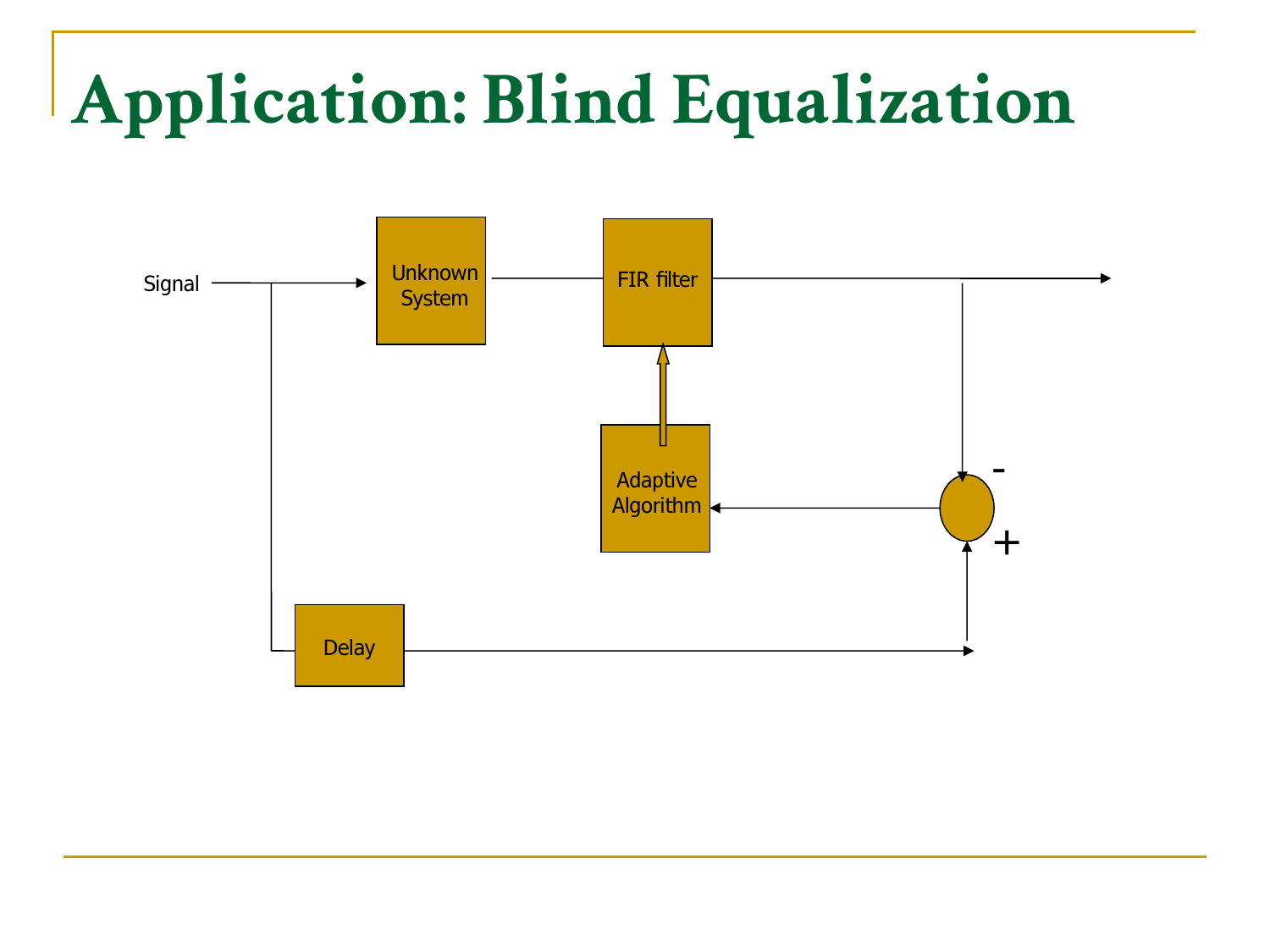

# Application: Blind Equalization

Unknown System

FIR filter
Signal

-
+
Adaptive Algorithm

Delay